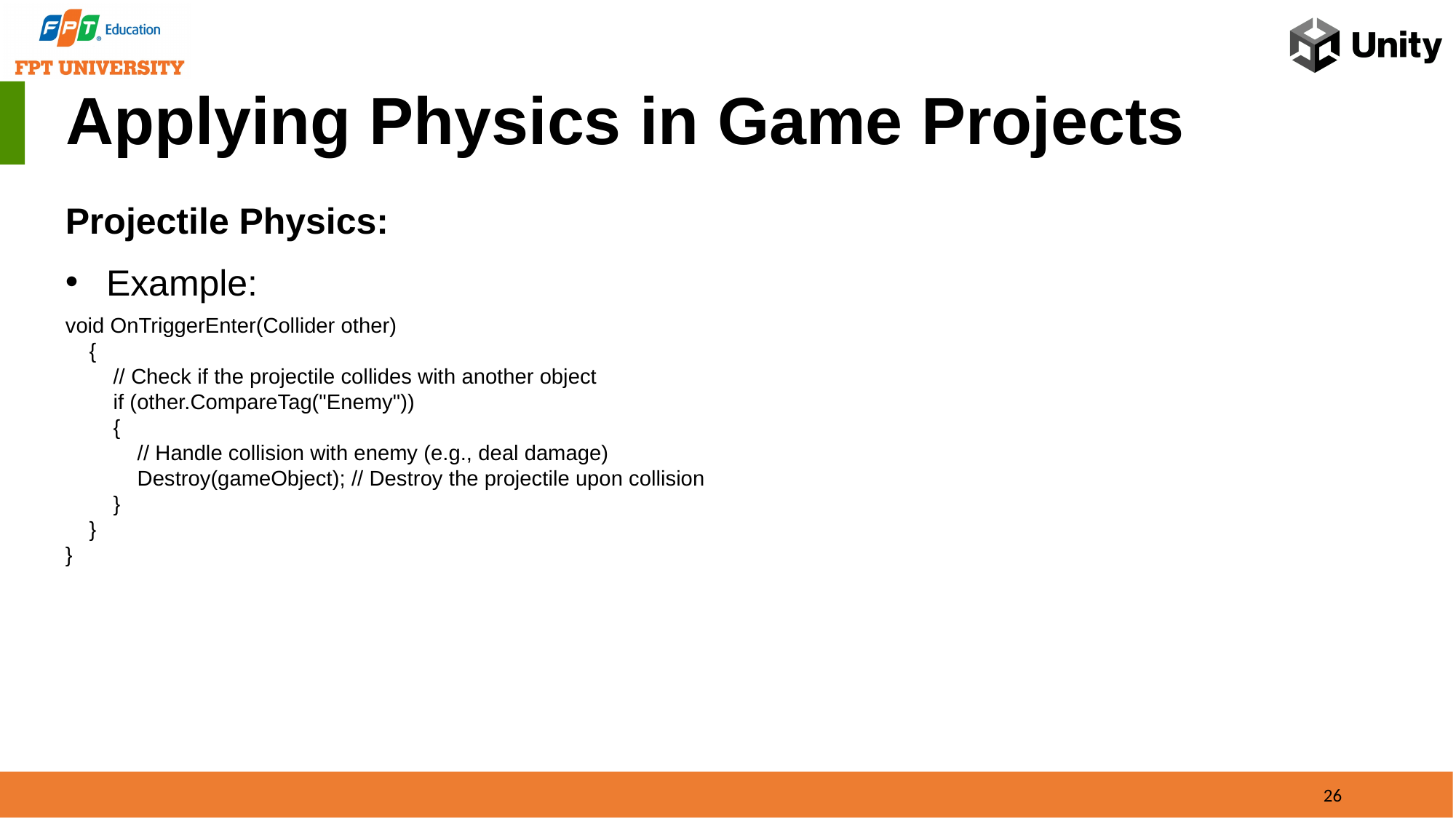

Applying Physics in Game Projects

Projectile Physics:
Example:
void OnTriggerEnter(Collider other)
    {
        // Check if the projectile collides with another object
        if (other.CompareTag("Enemy"))
        {
            // Handle collision with enemy (e.g., deal damage)
            Destroy(gameObject); // Destroy the projectile upon collision
        }
    }
}
26